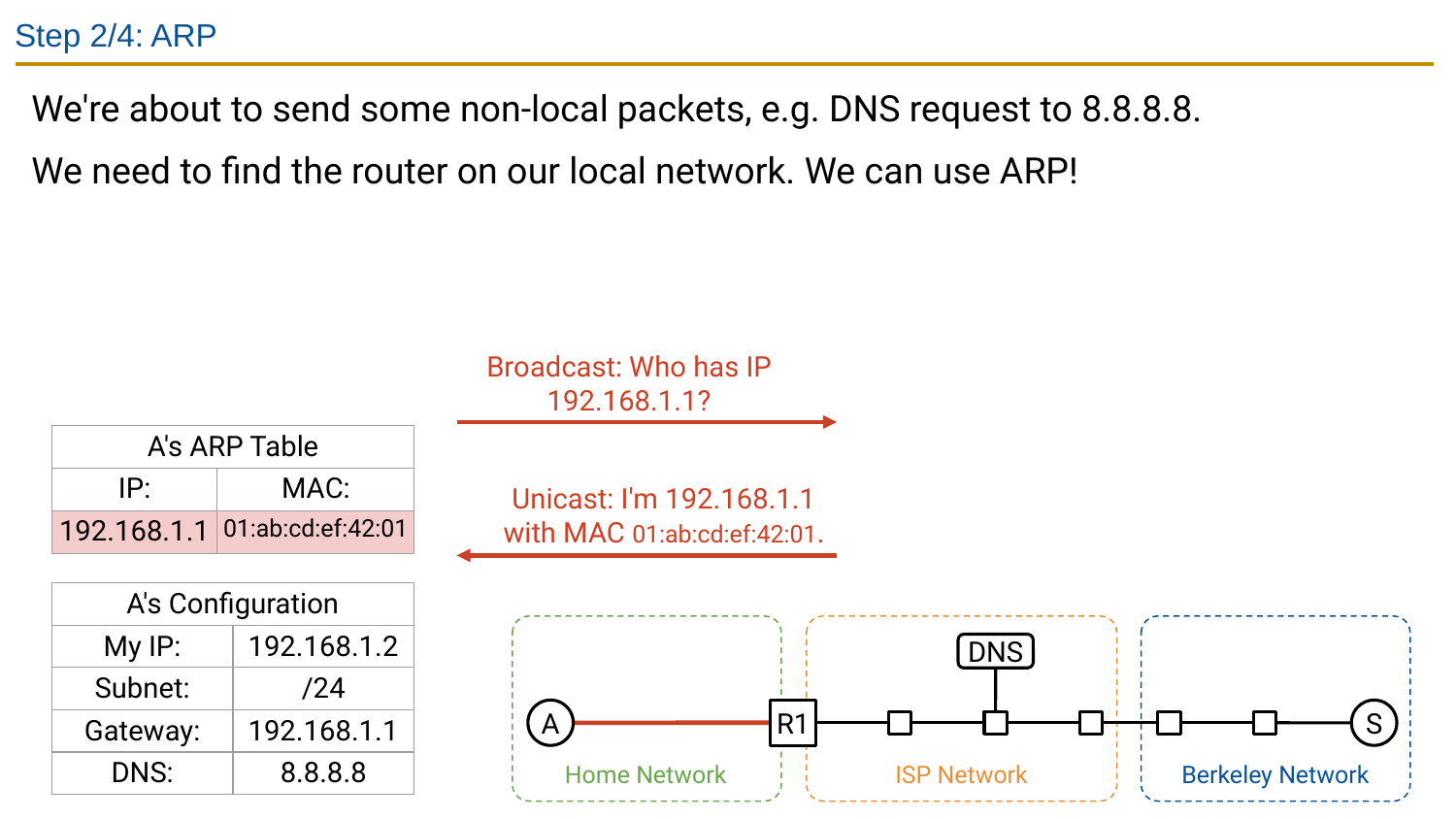

# Step 2/4: ARP
We're about to send some non-local packets, e.g. DNS request to 8.8.8.8.
We need to find the router on our local network. We can use ARP!
Broadcast: Who has IP 192.168.1.1?
| A's ARP Table |  |
| --- | --- |
| IP: | MAC: |
| 192.168.1.1 | 01:ab:cd:ef:42:01 |
Unicast: I'm 192.168.1.1 with MAC 01:ab:cd:ef:42:01.
| A's Configuration |  |
| --- | --- |
| My IP: | 192.168.1.2 |
| Subnet: | /24 |
| Gateway: | 192.168.1.1 |
| DNS: | 8.8.8.8 |

DNS
A
R1
S

Home Network
ISP Network
Berkeley Network